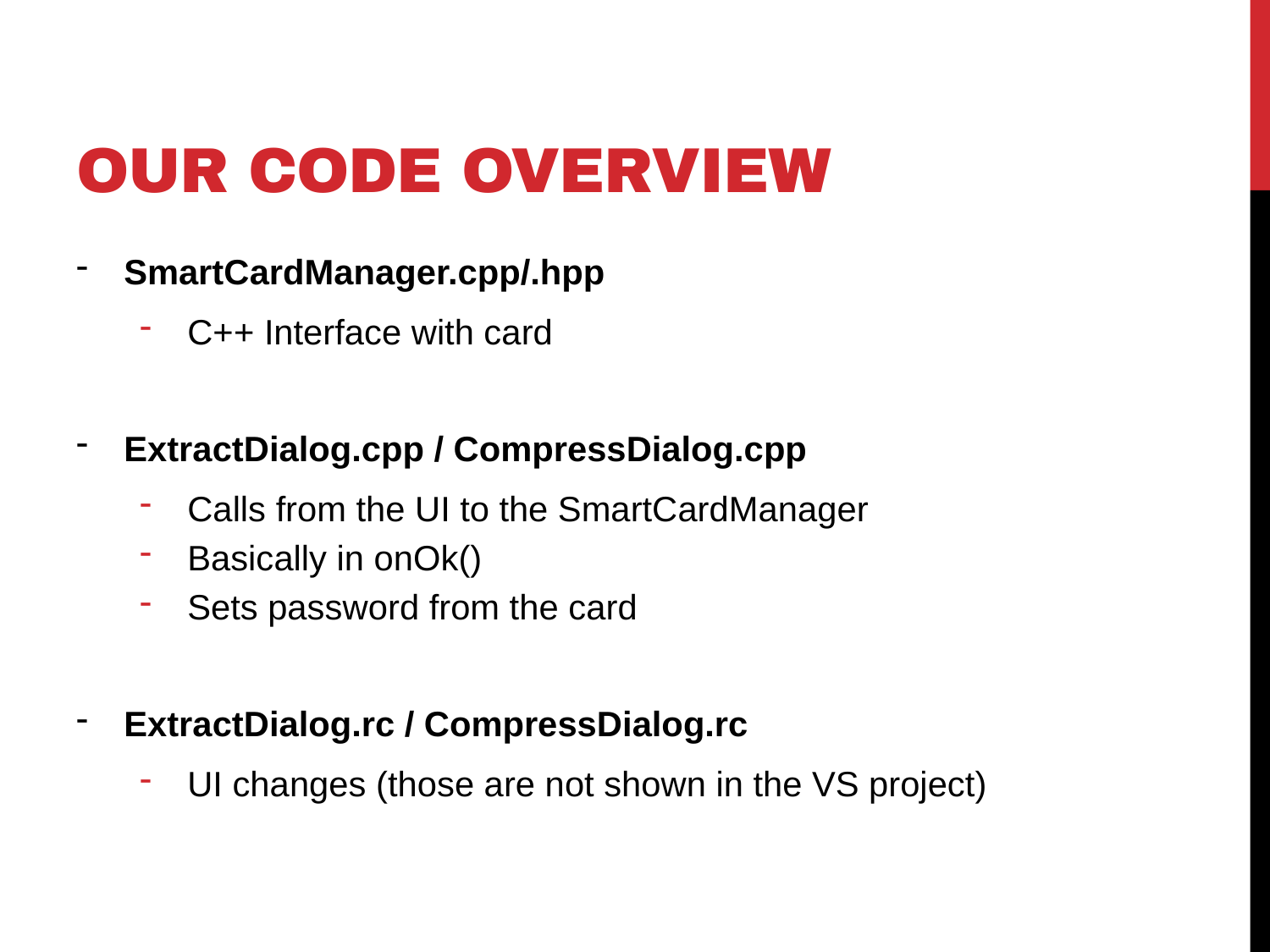

# Our Code overview
SmartCardManager.cpp/.hpp
C++ Interface with card

ExtractDialog.cpp / CompressDialog.cpp
Calls from the UI to the SmartCardManager
Basically in onOk()
Sets password from the card

ExtractDialog.rc / CompressDialog.rc
UI changes (those are not shown in the VS project)